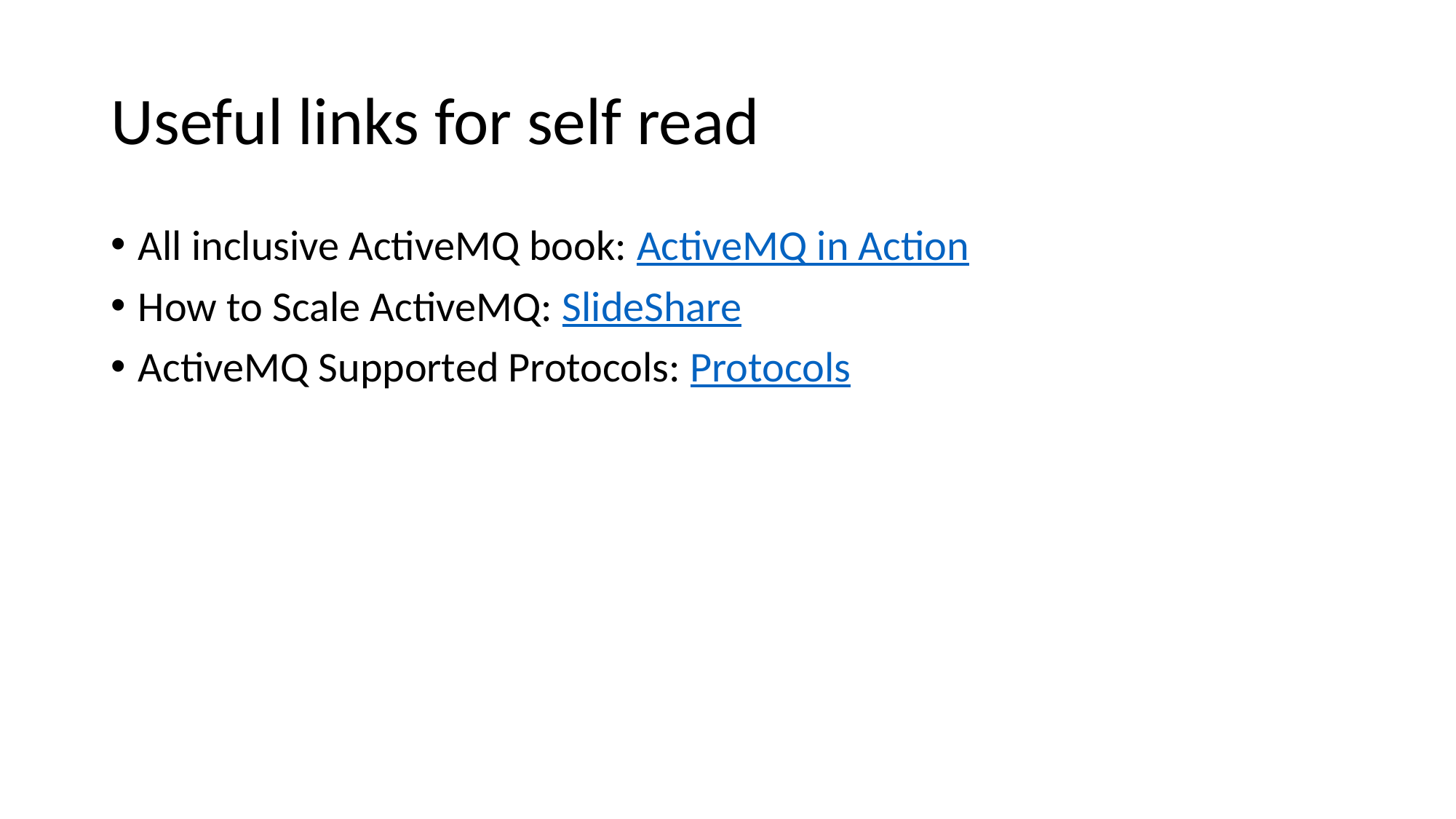

# Useful links for self read
All inclusive ActiveMQ book: ActiveMQ in Action
How to Scale ActiveMQ: SlideShare
ActiveMQ Supported Protocols: Protocols